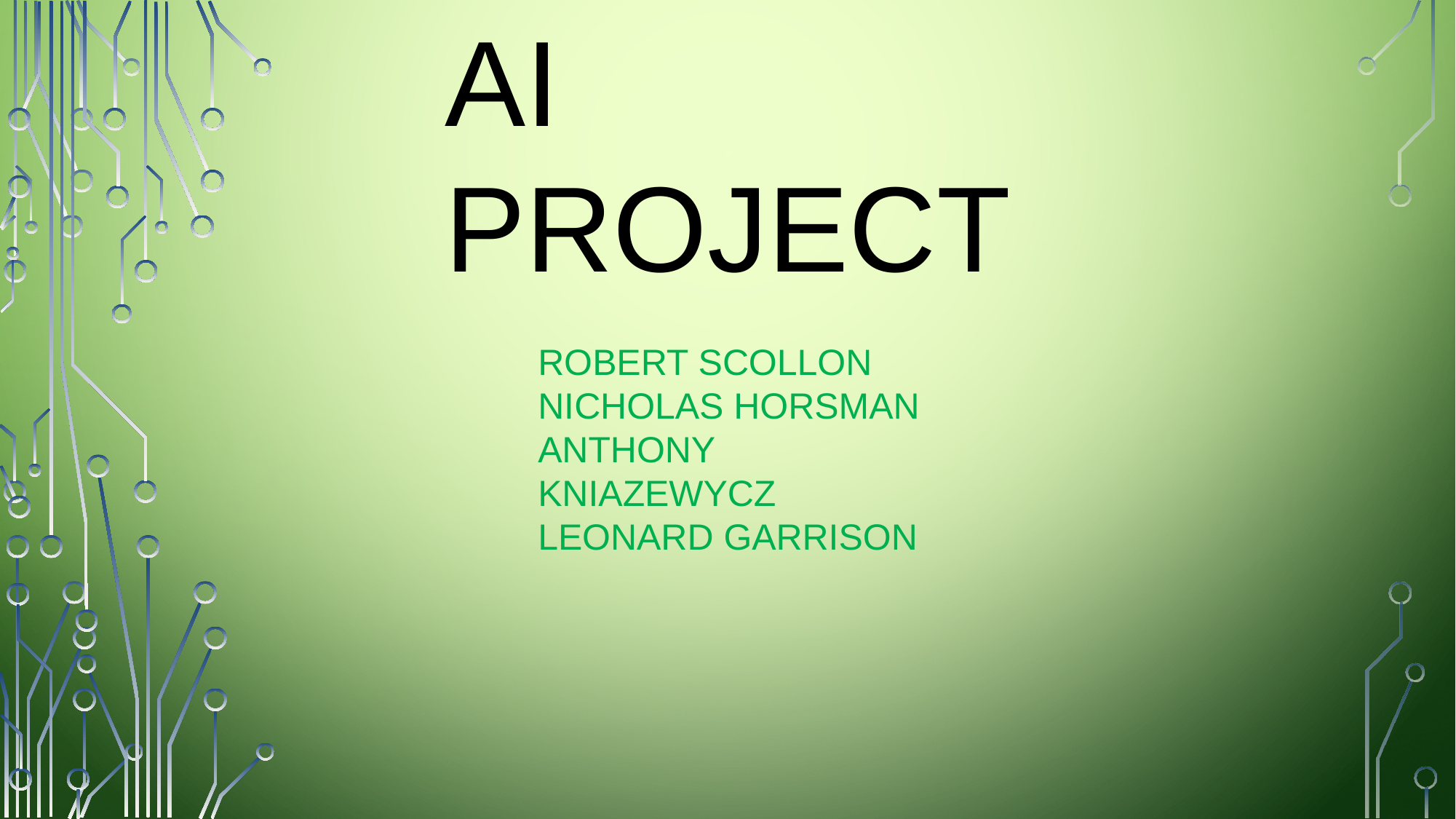

AI Project
Robert Scollon
Nicholas Horsman
Anthony Kniazewycz
Leonard Garrison